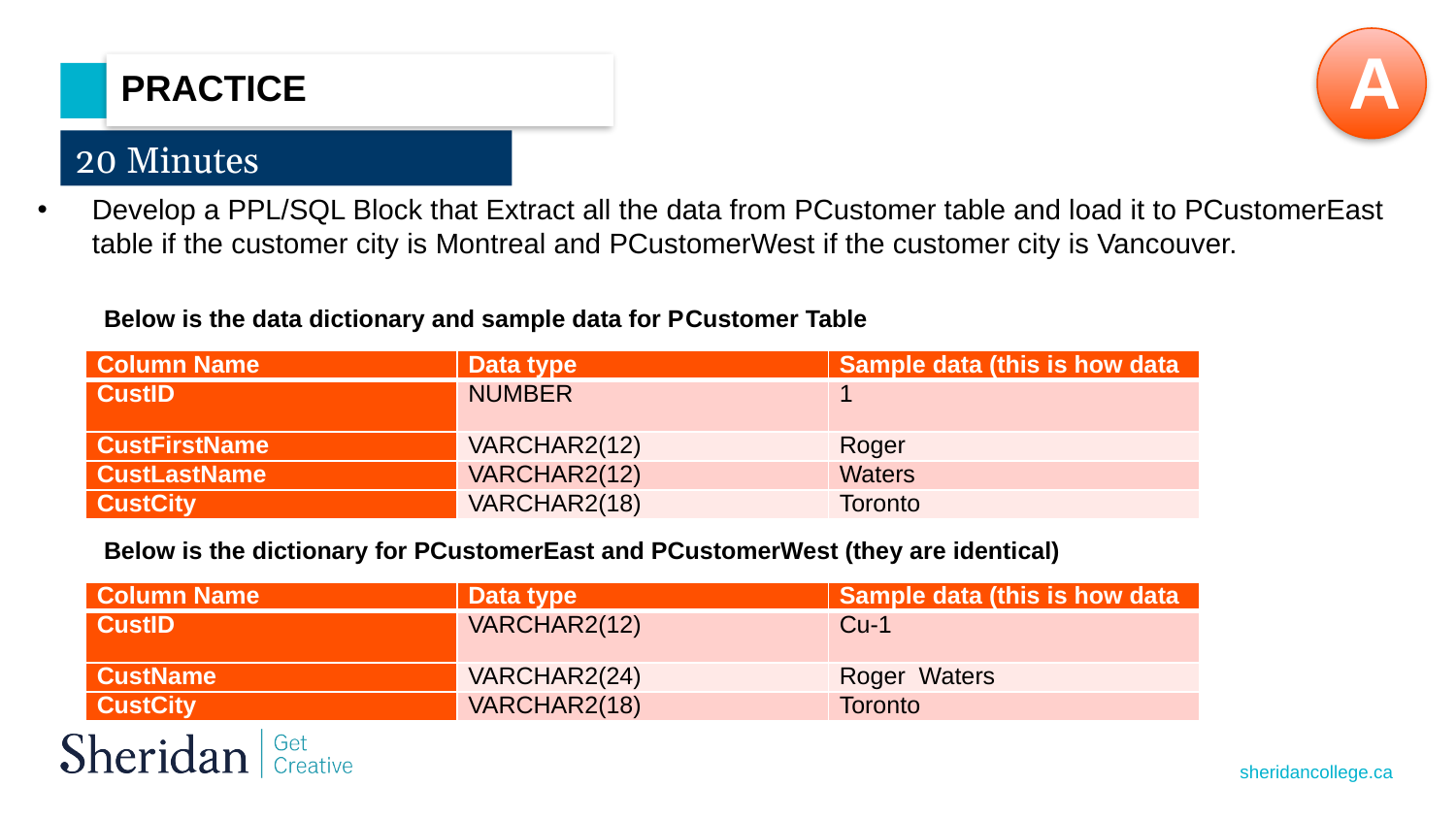

A
Practice
20 Minutes
Develop a PPL/SQL Block that Extract all the data from PCustomer table and load it to PCustomerEast table if the customer city is Montreal and PCustomerWest if the customer city is Vancouver.
Below is the data dictionary and sample data for PCustomer Table

Below is the dictionary for PCustomerEast and PCustomerWest (they are identical)

| Column Name | Data type | Sample data (this is how data |
| --- | --- | --- |
| CustID | NUMBER | 1 |
| CustFirstName | VARCHAR2(12) | Roger |
| CustLastName | VARCHAR2(12) | Waters |
| CustCity | VARCHAR2(18) | Toronto |
| Column Name | Data type | Sample data (this is how data |
| --- | --- | --- |
| CustID | VARCHAR2(12) | Cu-1 |
| CustName | VARCHAR2(24) | Roger Waters |
| CustCity | VARCHAR2(18) | Toronto |